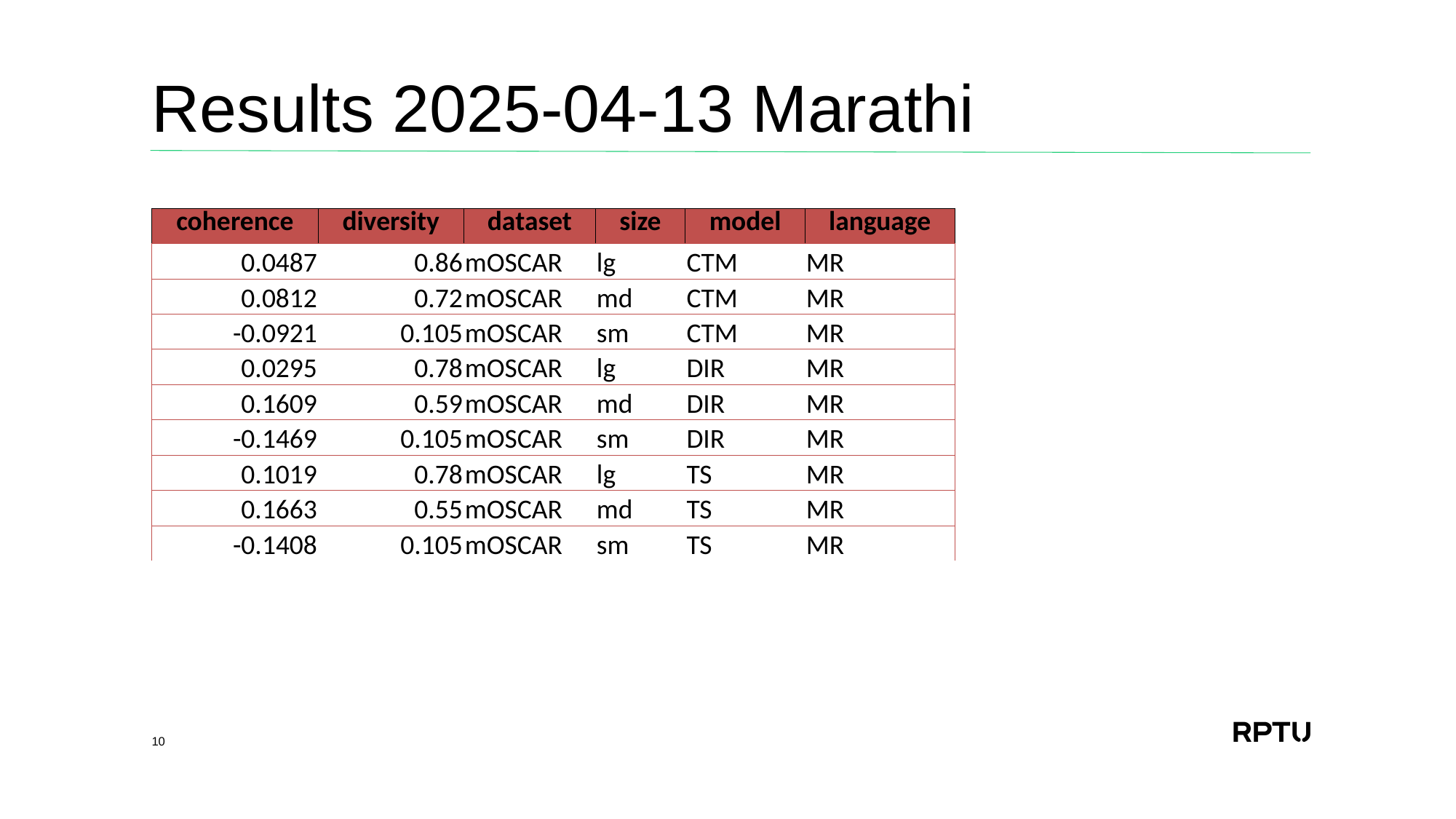

# Results 2025-04-13 Marathi
| coherence | diversity | dataset | size | model | language |
| --- | --- | --- | --- | --- | --- |
| 0.0487 | 0.86 | mOSCAR | lg | CTM | MR |
| 0.0812 | 0.72 | mOSCAR | md | CTM | MR |
| -0.0921 | 0.105 | mOSCAR | sm | CTM | MR |
| 0.0295 | 0.78 | mOSCAR | lg | DIR | MR |
| 0.1609 | 0.59 | mOSCAR | md | DIR | MR |
| -0.1469 | 0.105 | mOSCAR | sm | DIR | MR |
| 0.1019 | 0.78 | mOSCAR | lg | TS | MR |
| 0.1663 | 0.55 | mOSCAR | md | TS | MR |
| -0.1408 | 0.105 | mOSCAR | sm | TS | MR |
10